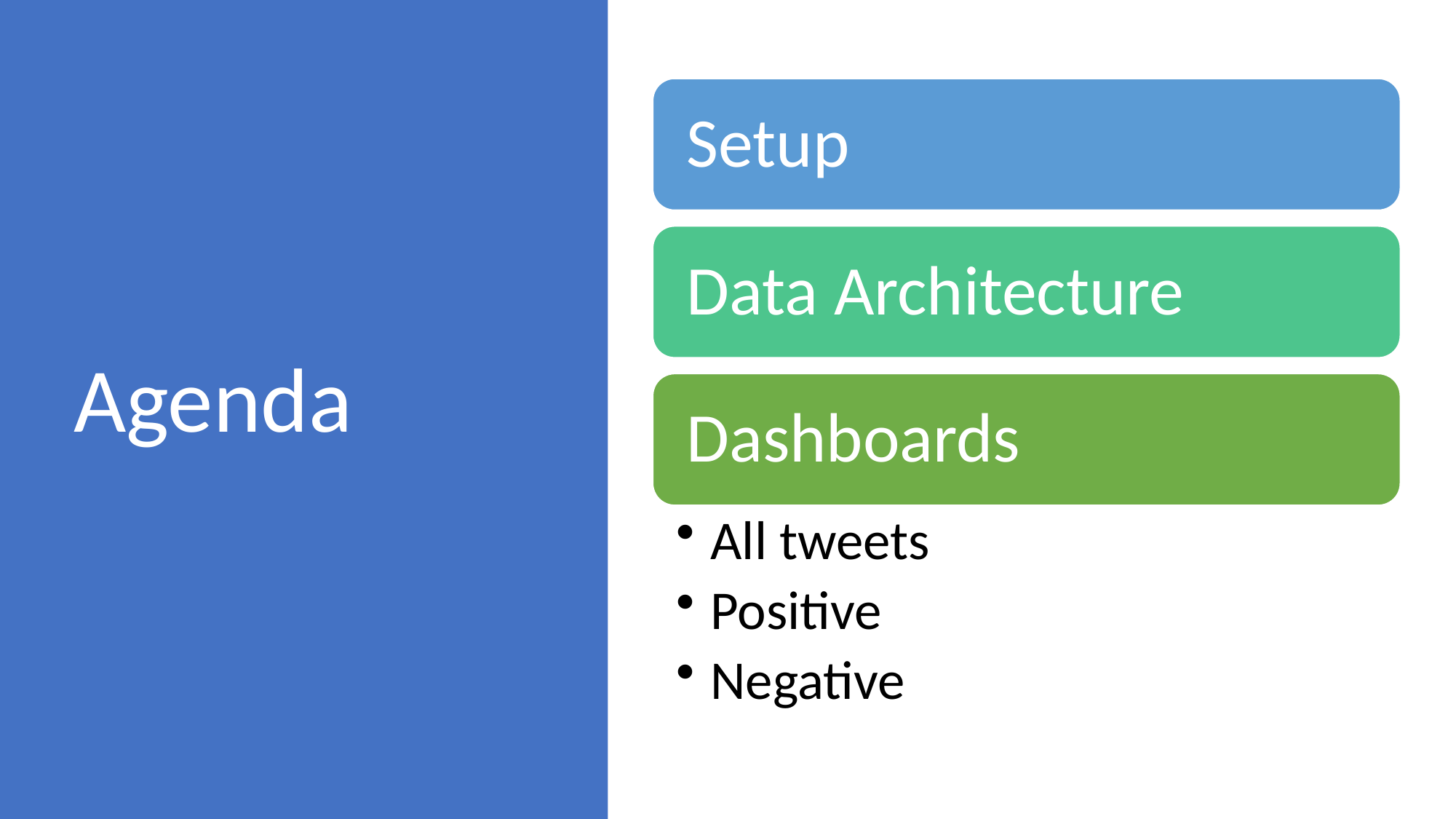

# Agenda
Setup
Data Architecture
Dashboards
All tweets
Positive
Negative